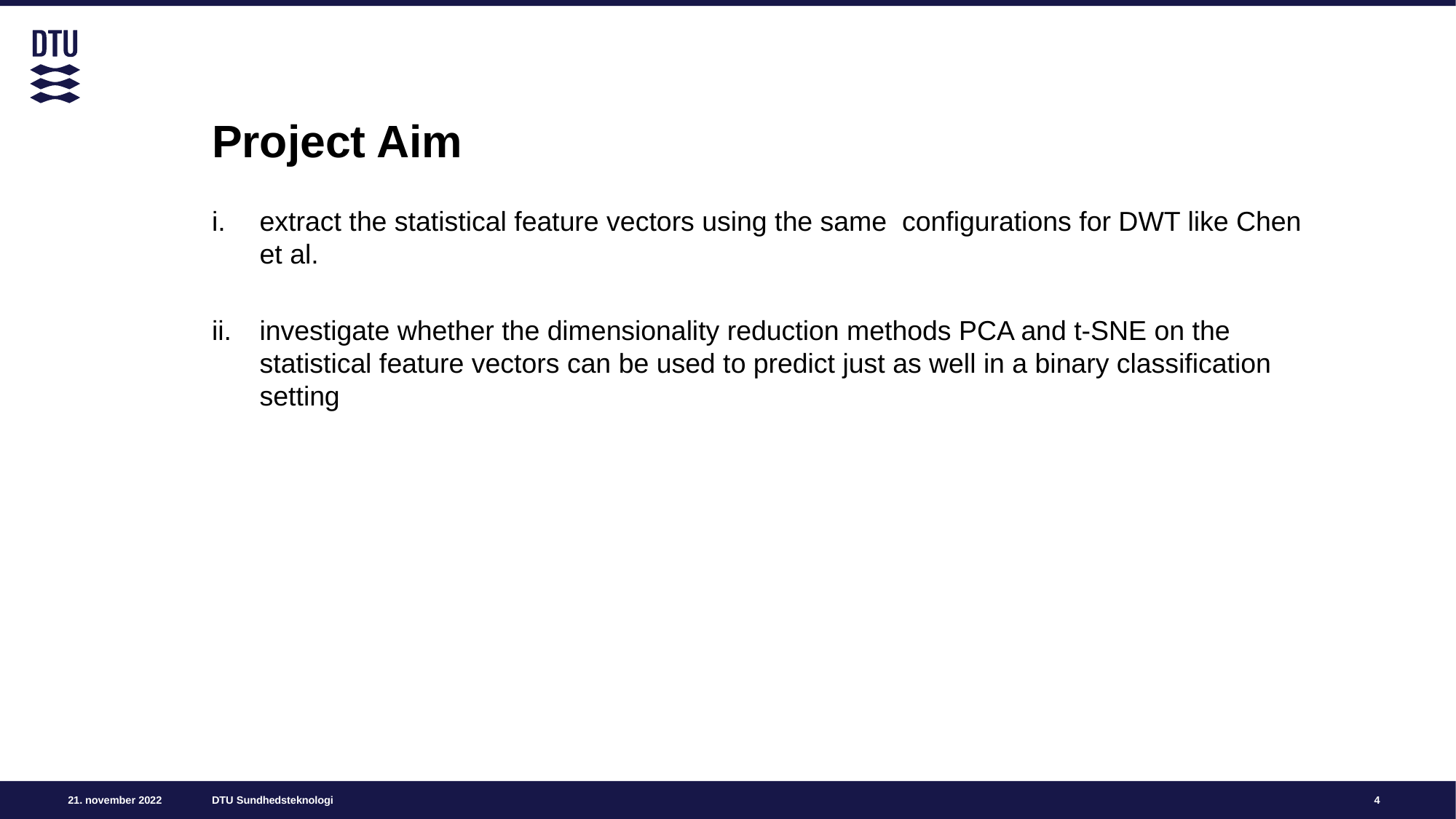

# Project Aim
extract the statistical feature vectors using the same  configurations for DWT like Chen et al.

investigate whether the dimensionality reduction methods PCA and t-SNE on the statistical feature vectors can be used to predict just as well in a binary classification setting
4